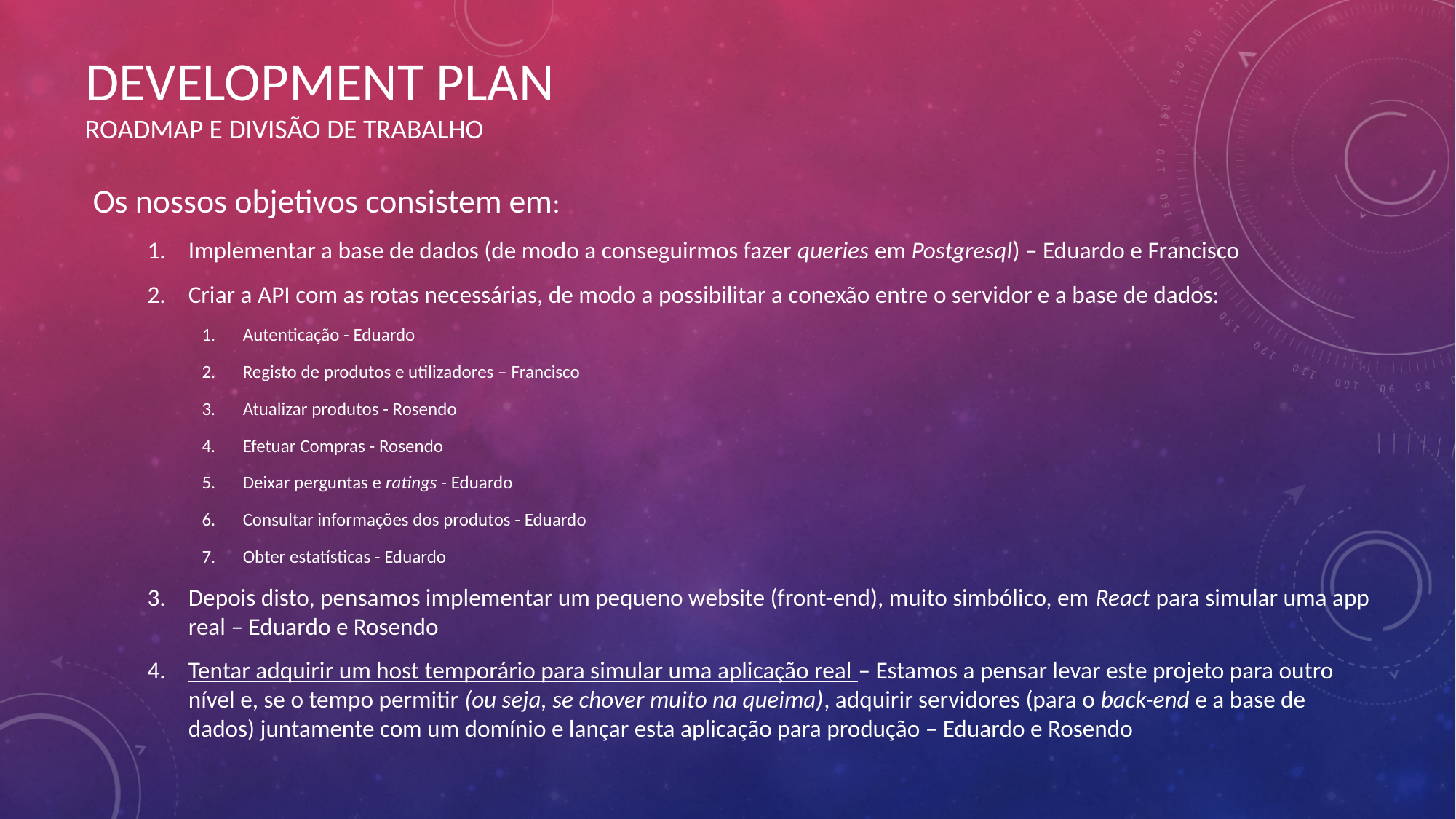

# Development plan
ROADMAP E DIVISÃO DE TRABALHO

Os nossos objetivos consistem em:
Implementar a base de dados (de modo a conseguirmos fazer queries em Postgresql) – Eduardo e Francisco
Criar a API com as rotas necessárias, de modo a possibilitar a conexão entre o servidor e a base de dados:
Autenticação - Eduardo
Registo de produtos e utilizadores – Francisco
Atualizar produtos - Rosendo
Efetuar Compras - Rosendo
Deixar perguntas e ratings - Eduardo
Consultar informações dos produtos - Eduardo
Obter estatísticas - Eduardo
Depois disto, pensamos implementar um pequeno website (front-end), muito simbólico, em React para simular uma app real – Eduardo e Rosendo
Tentar adquirir um host temporário para simular uma aplicação real – Estamos a pensar levar este projeto para outro nível e, se o tempo permitir (ou seja, se chover muito na queima), adquirir servidores (para o back-end e a base de dados) juntamente com um domínio e lançar esta aplicação para produção – Eduardo e Rosendo